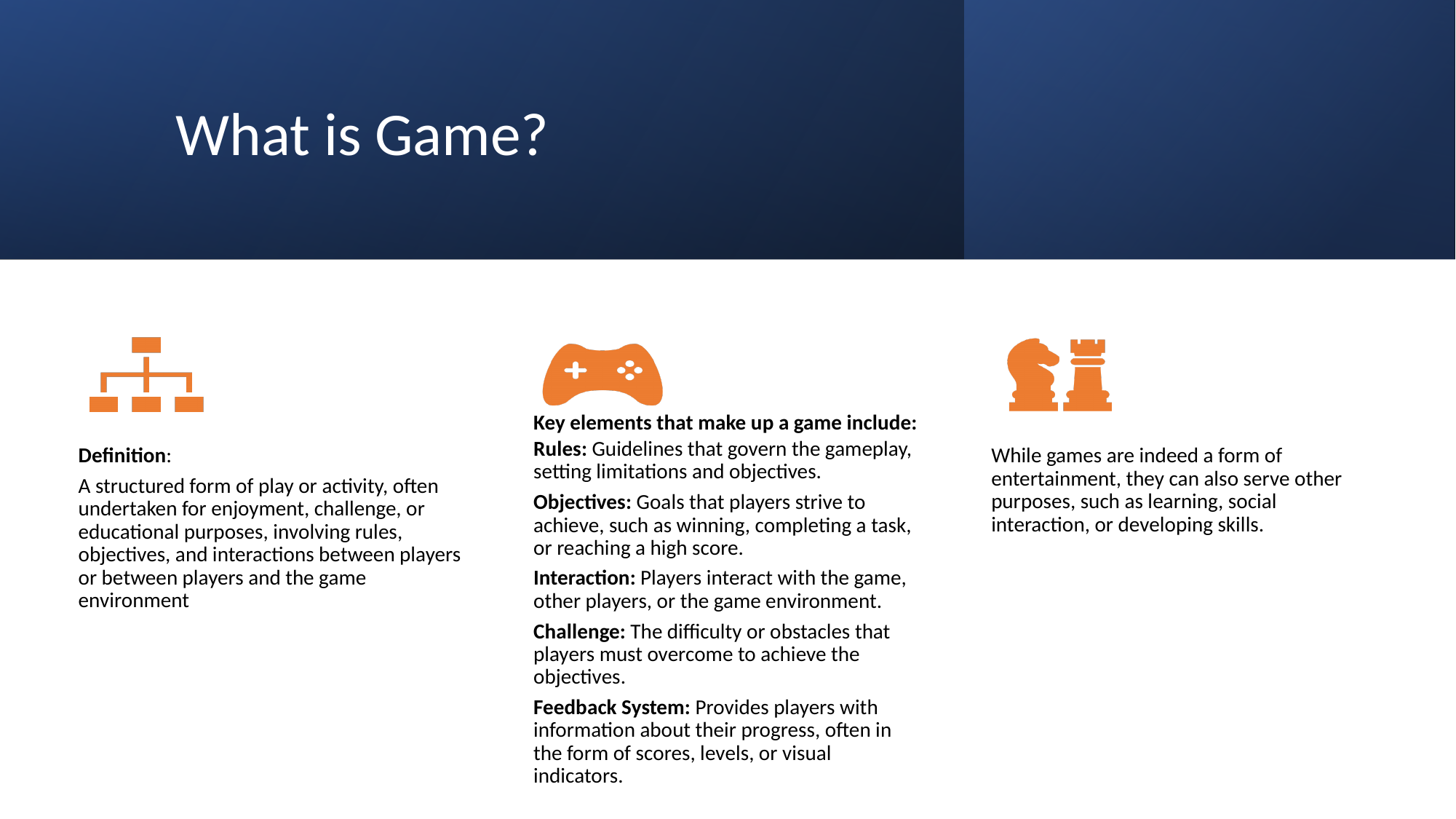

# What is Game?
Definition:
A structured form of play or activity, often undertaken for enjoyment, challenge, or educational purposes, involving rules, objectives, and interactions between players or between players and the game environment
Key elements that make up a game include:
Rules: Guidelines that govern the gameplay, setting limitations and objectives.
Objectives: Goals that players strive to achieve, such as winning, completing a task, or reaching a high score.
Interaction: Players interact with the game, other players, or the game environment.
Challenge: The difficulty or obstacles that players must overcome to achieve the objectives.
Feedback System: Provides players with information about their progress, often in the form of scores, levels, or visual indicators.
While games are indeed a form of entertainment, they can also serve other purposes, such as learning, social interaction, or developing skills.